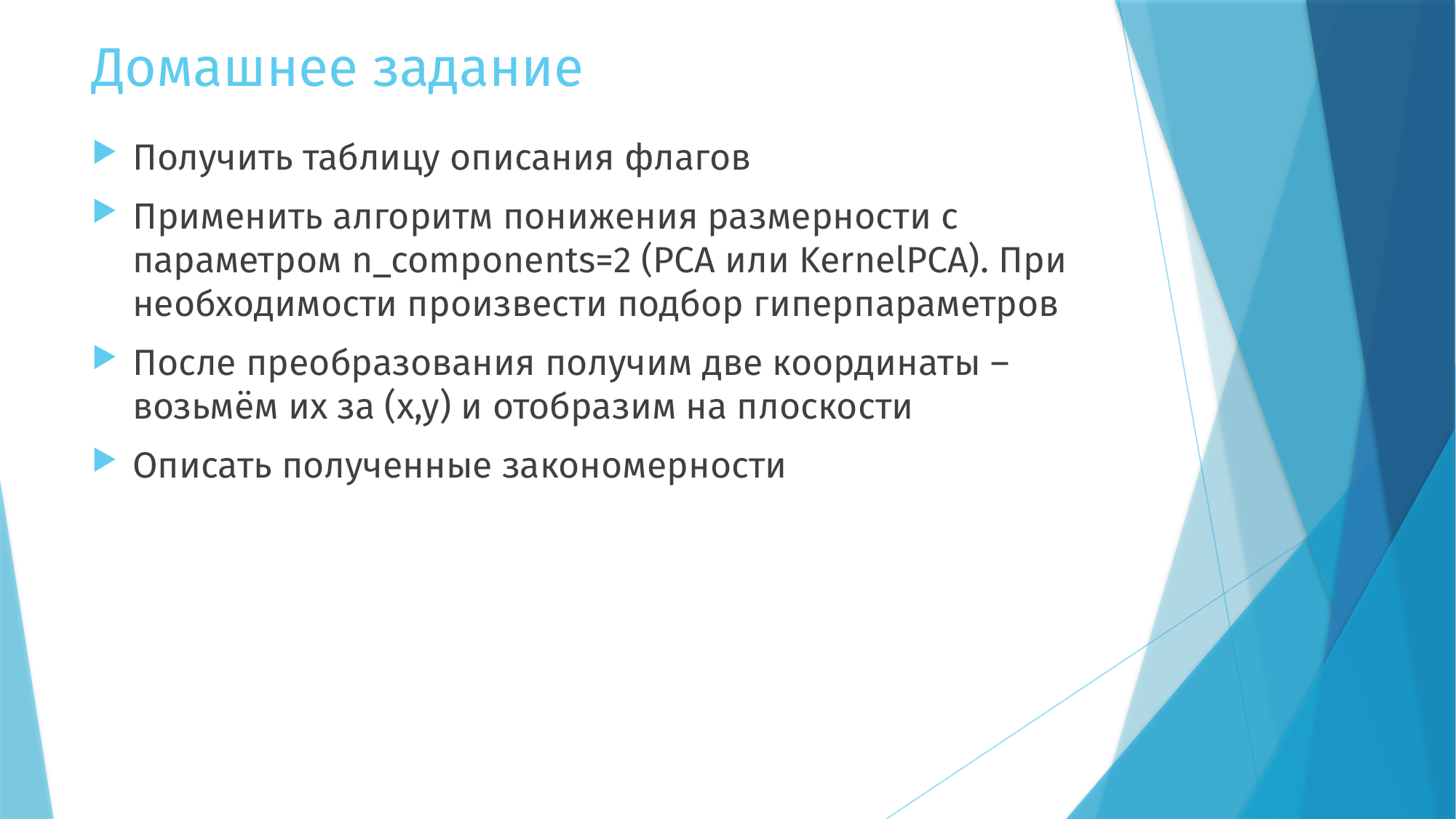

# Домашнее задание
Получить таблицу описания флагов
Применить алгоритм понижения размерности с параметром n_components=2 (PCA или KernelPCA). При необходимости произвести подбор гиперпараметров
После преобразования получим две координаты – возьмём их за (x,y) и отобразим на плоскости
Описать полученные закономерности